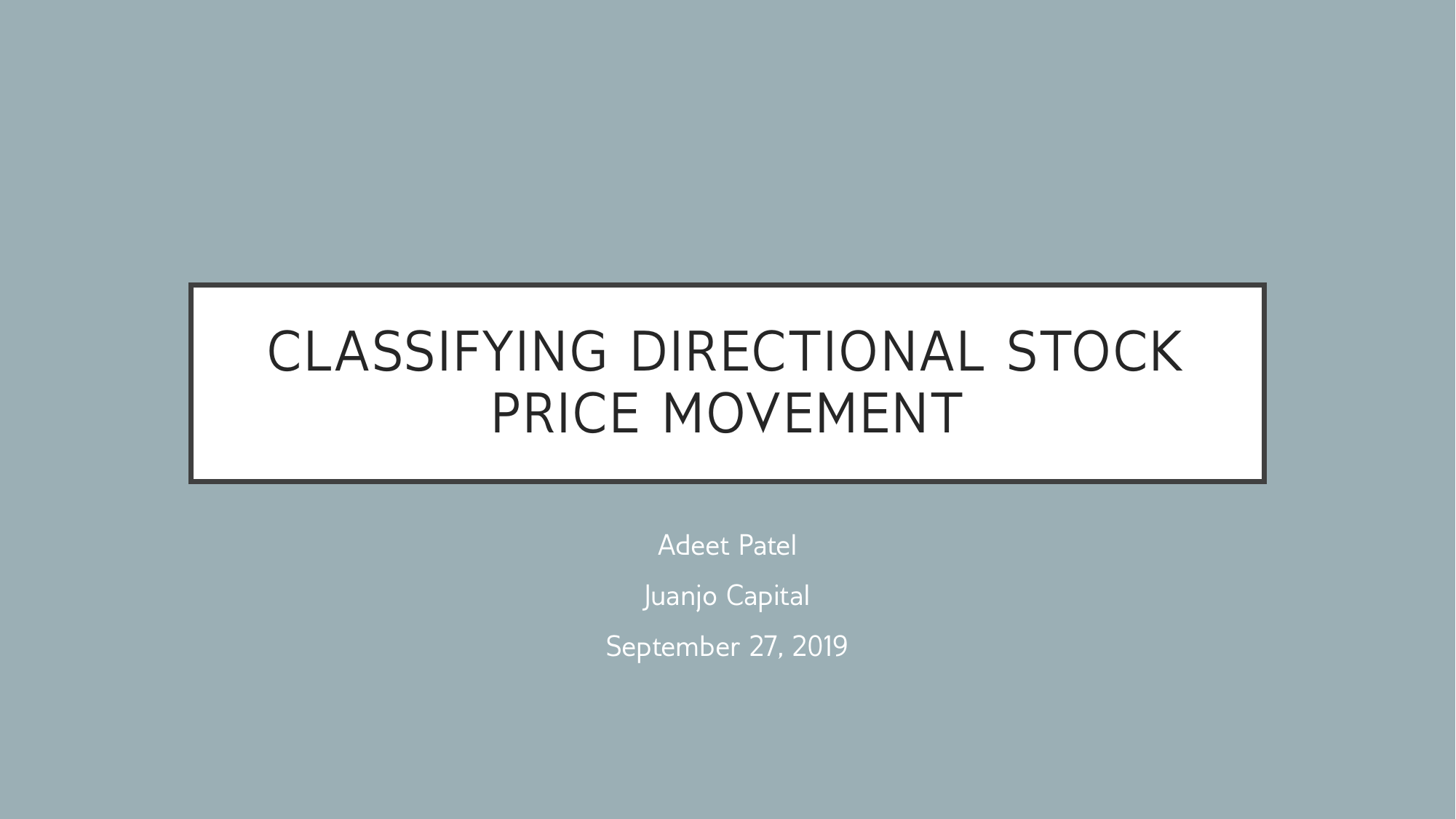

# Classifying Directional Stock Price Movement
Adeet Patel
Juanjo Capital
September 27, 2019